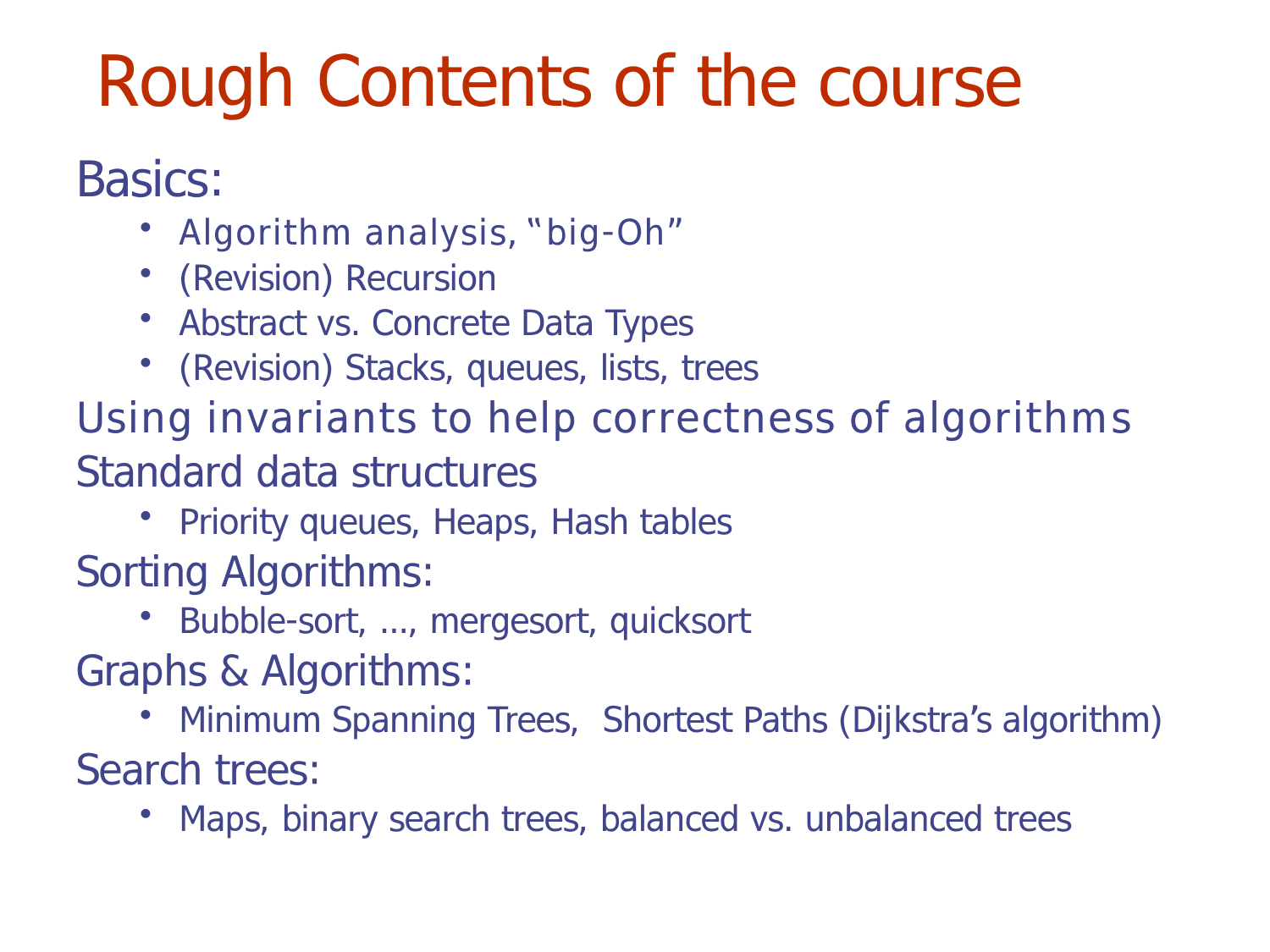

# Rough Contents of the course
Basics:
Algorithm analysis, “big-Oh”
(Revision) Recursion
Abstract vs. Concrete Data Types
(Revision) Stacks, queues, lists, trees
Using invariants to help correctness of algorithms
Standard data structures
Priority queues, Heaps, Hash tables
Sorting Algorithms:
Bubble-sort, …, mergesort, quicksort
Graphs & Algorithms:
Minimum Spanning Trees,  Shortest Paths (Dijkstra’s algorithm)
Search trees:
Maps, binary search trees, balanced vs. unbalanced trees